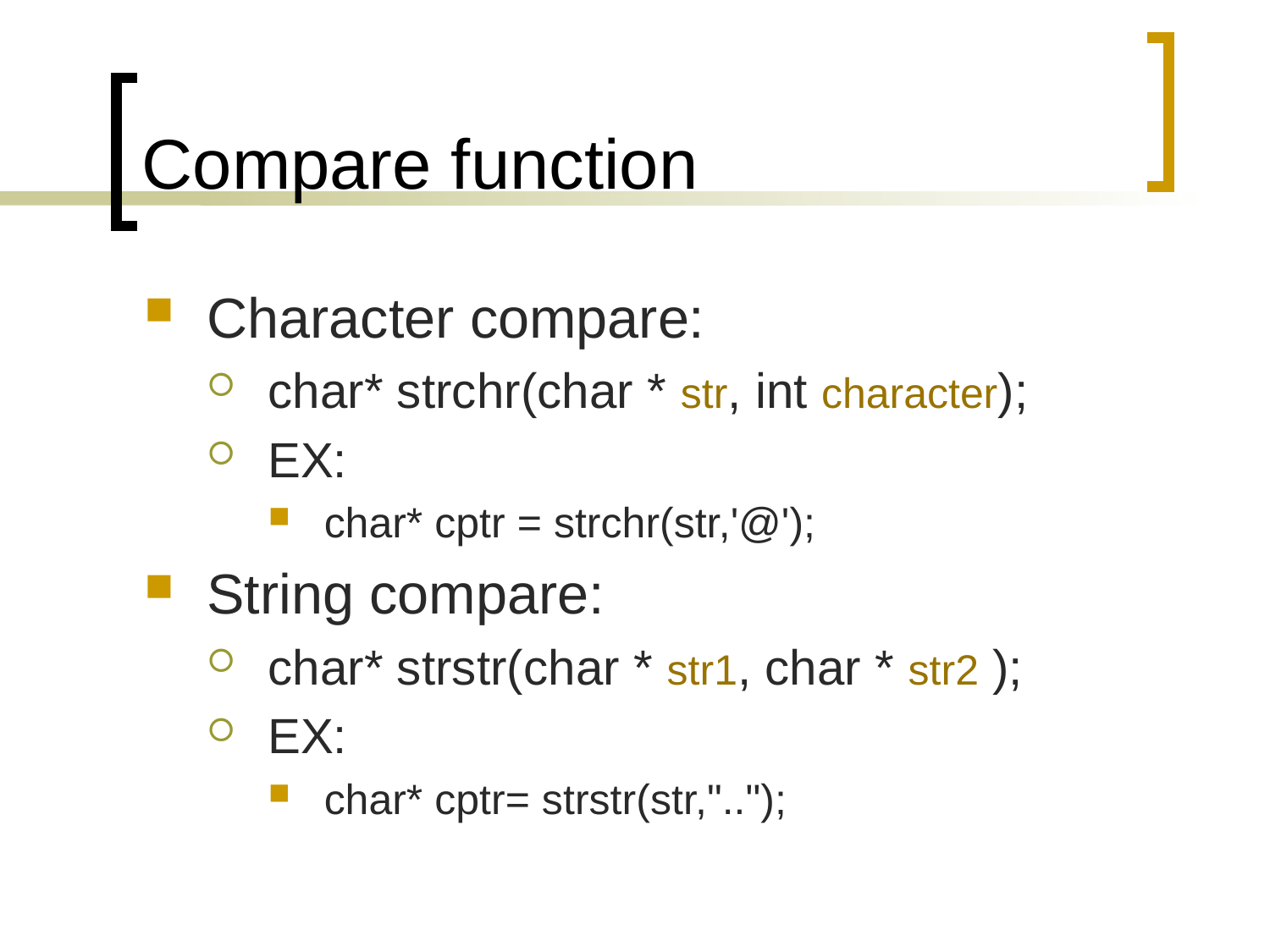

# Compare function
Character compare:
char* strchr(char * str, int character);
EX:
char* cptr = strchr(str,'@');
String compare:
char* strstr(char * str1, char * str2 );
EX:
char* cptr= strstr(str,"..");